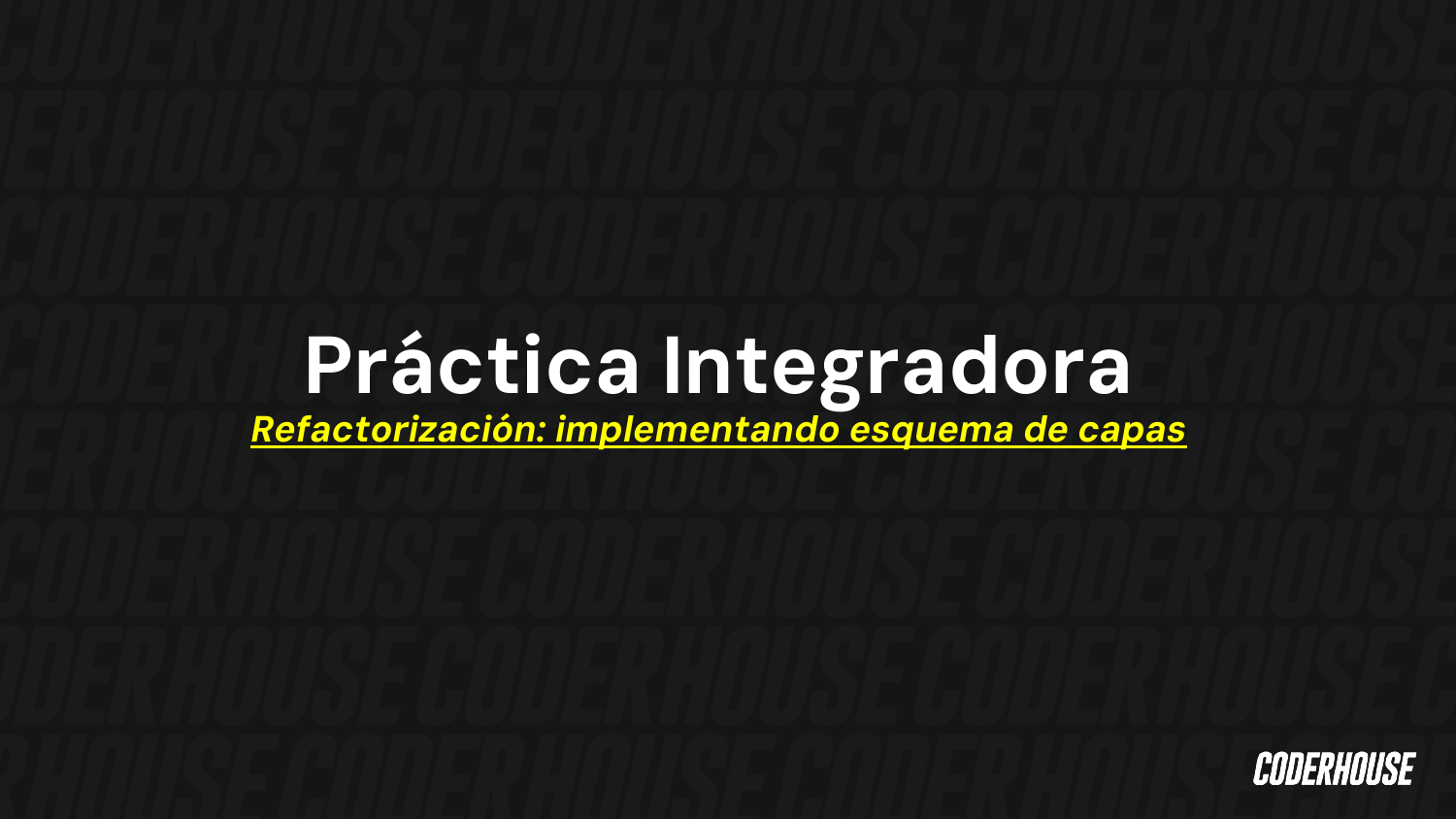

Práctica Integradora
Refactorización: implementando esquema de capas